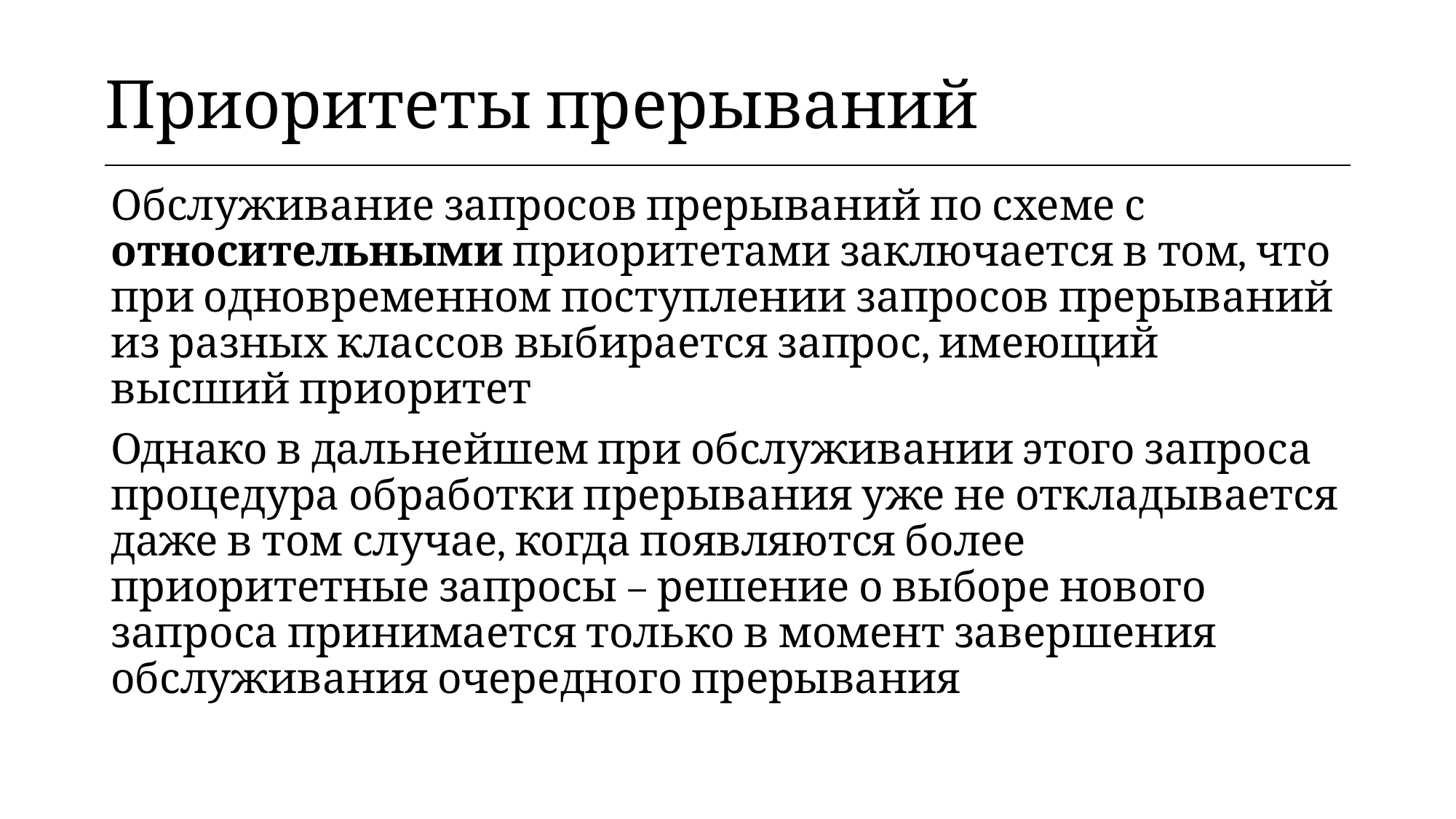

| Приоритеты прерываний |
| --- |
Обслуживание запросов прерываний по схеме с относительными приоритетами заключается в том, что при одновременном поступлении запросов прерываний из разных классов выбирается запрос, имеющий высший приоритет
Однако в дальнейшем при обслуживании этого запроса процедура обработки прерывания уже не откладывается даже в том случае, когда появляются более приоритетные запросы – решение о выборе нового запроса принимается только в момент завершения обслуживания очередного прерывания